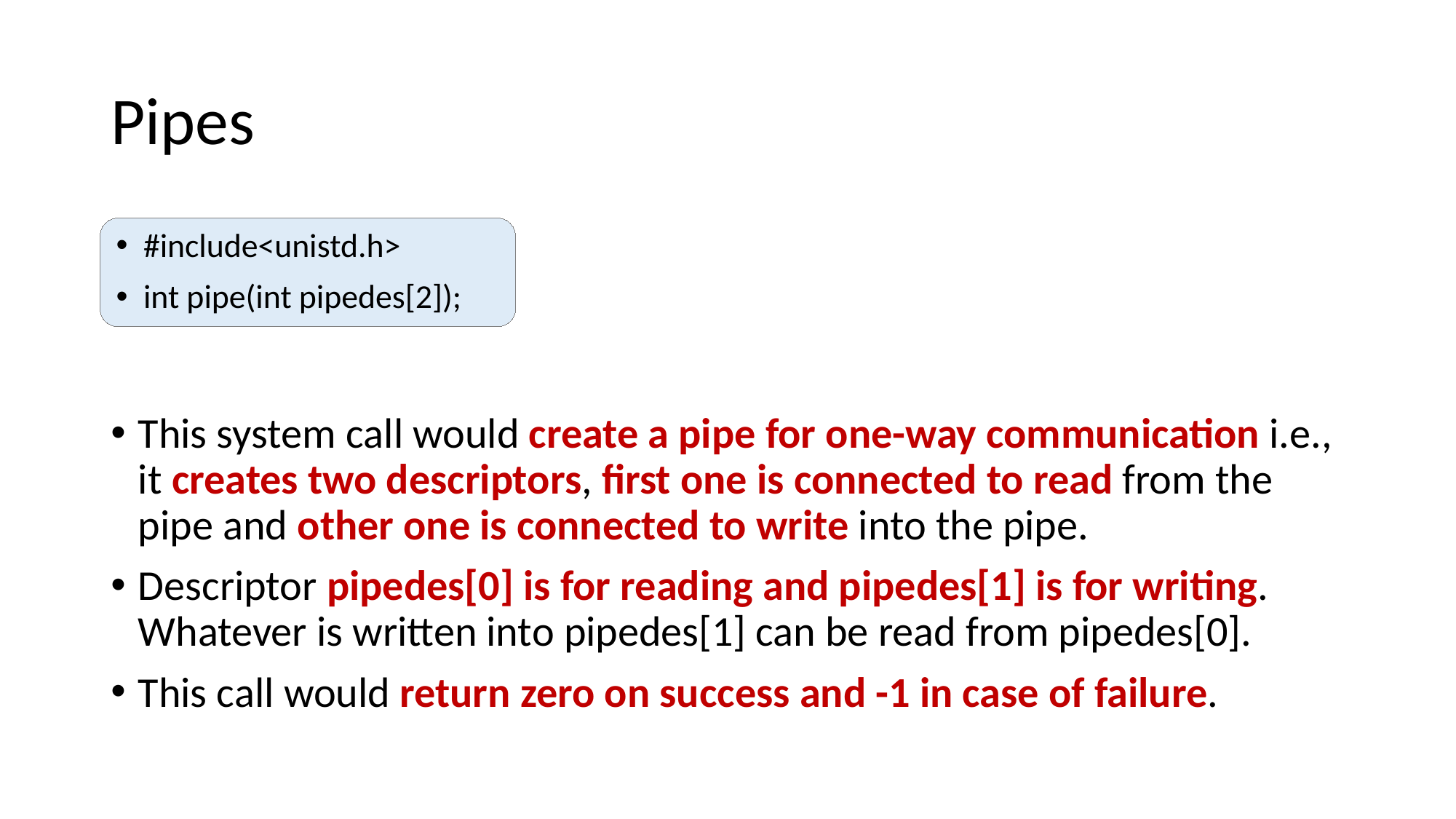

# Pipes

This system call would create a pipe for one-way communication i.e., it creates two descriptors, first one is connected to read from the pipe and other one is connected to write into the pipe.
Descriptor pipedes[0] is for reading and pipedes[1] is for writing. Whatever is written into pipedes[1] can be read from pipedes[0].
This call would return zero on success and -1 in case of failure.

#include<unistd.h>
int pipe(int pipedes[2]);